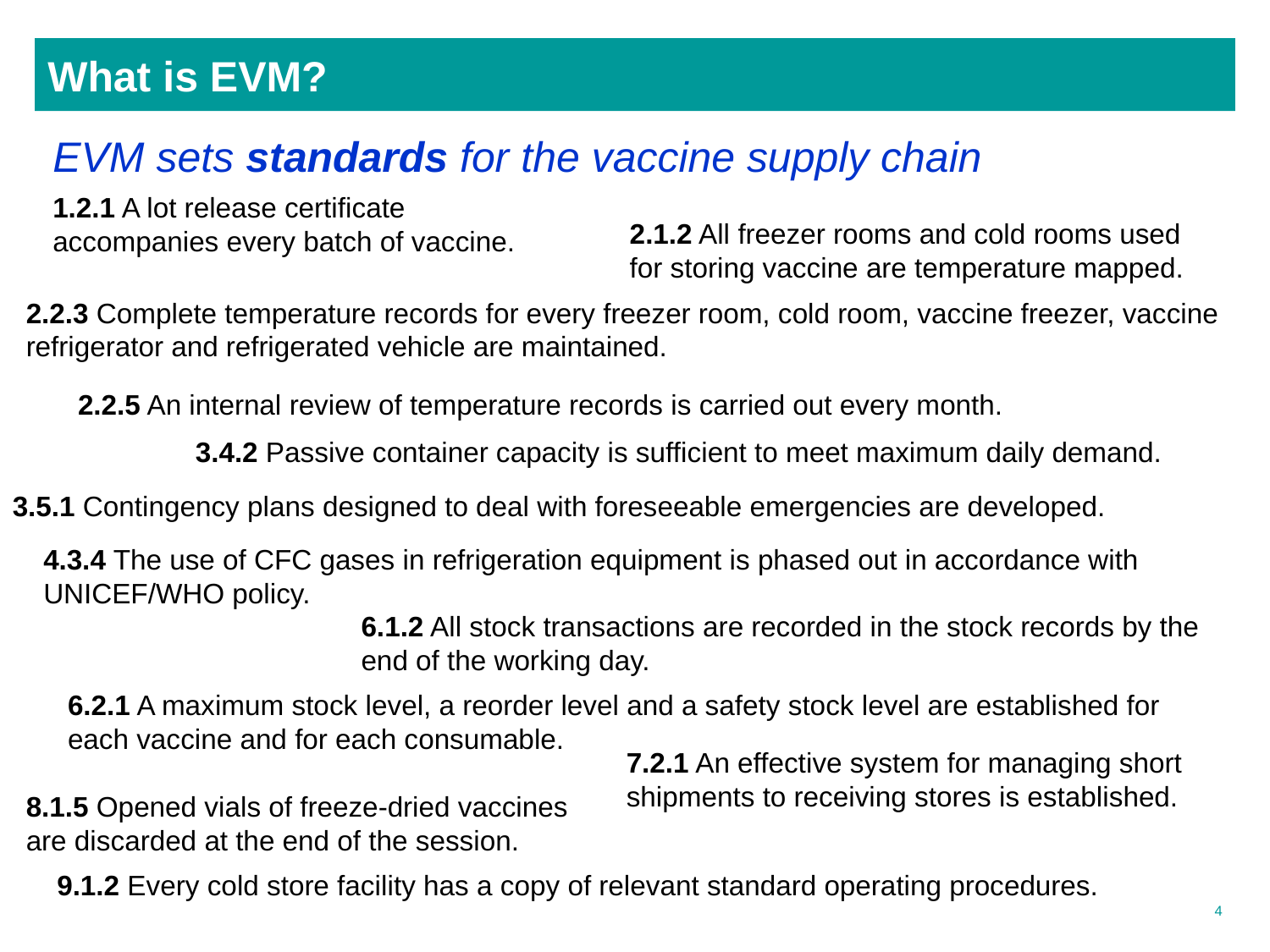

# What is EVM?
EVM sets standards for the vaccine supply chain
1.2.1 A lot release certificate
accompanies every batch of vaccine.
2.1.2 All freezer rooms and cold rooms used for storing vaccine are temperature mapped.
2.2.3 Complete temperature records for every freezer room, cold room, vaccine freezer, vaccine refrigerator and refrigerated vehicle are maintained.
2.2.5 An internal review of temperature records is carried out every month.
3.4.2 Passive container capacity is sufficient to meet maximum daily demand.
3.5.1 Contingency plans designed to deal with foreseeable emergencies are developed.
4.3.4 The use of CFC gases in refrigeration equipment is phased out in accordance with UNICEF/WHO policy.
6.1.2 All stock transactions are recorded in the stock records by the end of the working day.
6.2.1 A maximum stock level, a reorder level and a safety stock level are established for each vaccine and for each consumable.
7.2.1 An effective system for managing short shipments to receiving stores is established.
8.1.5 Opened vials of freeze-dried vaccines
are discarded at the end of the session.
9.1.2 Every cold store facility has a copy of relevant standard operating procedures.
4